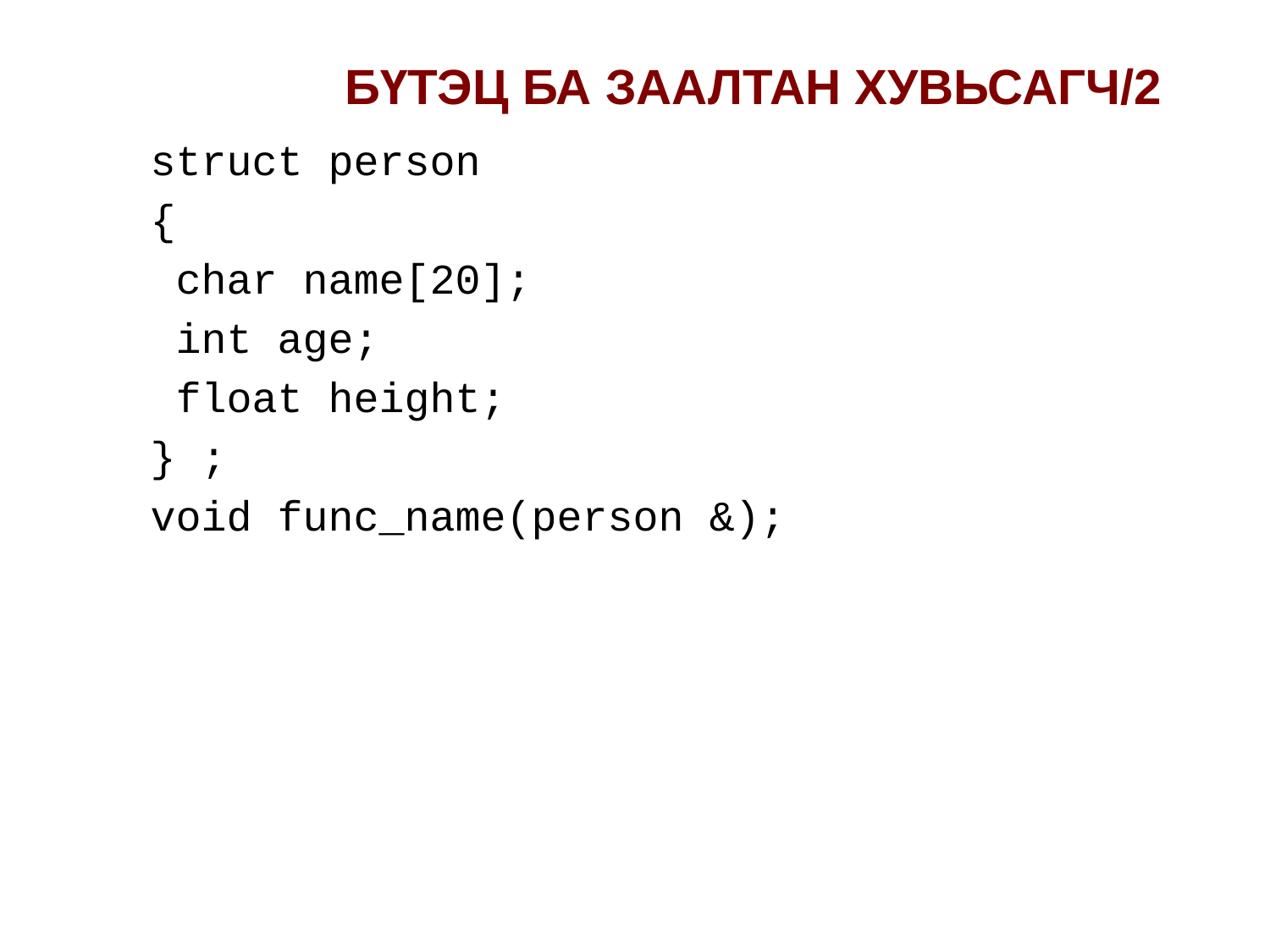

# БҮТЭЦ БА ЗААЛТАН ХУВЬСАГЧ/2
struct person
{
 char name[20];
 int age;
 float height;
} ;
void func_name(person &);